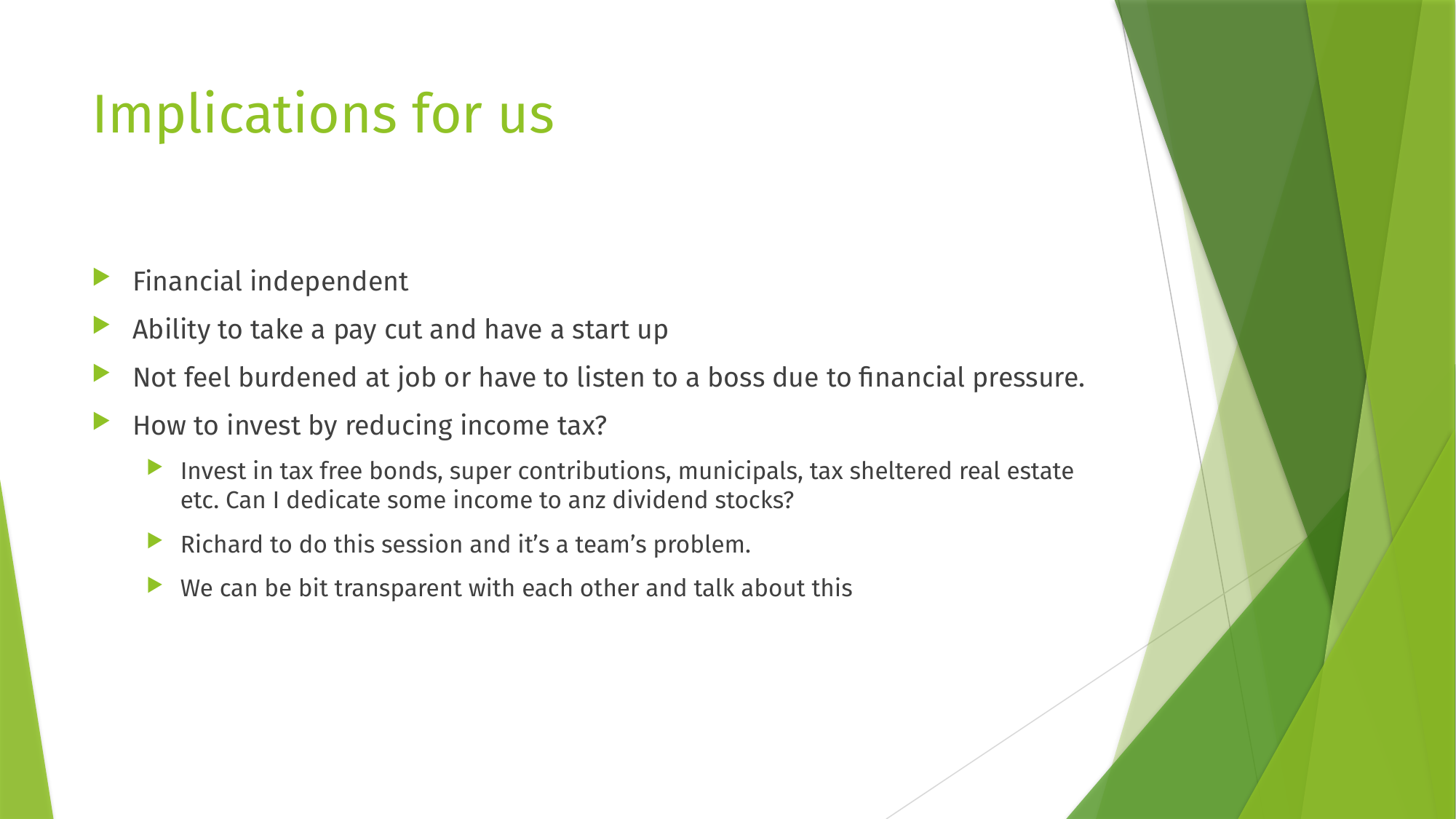

# Implications for us
Financial independent
Ability to take a pay cut and have a start up
Not feel burdened at job or have to listen to a boss due to financial pressure.
How to invest by reducing income tax?
Invest in tax free bonds, super contributions, municipals, tax sheltered real estate etc. Can I dedicate some income to anz dividend stocks?
Richard to do this session and it’s a team’s problem.
We can be bit transparent with each other and talk about this